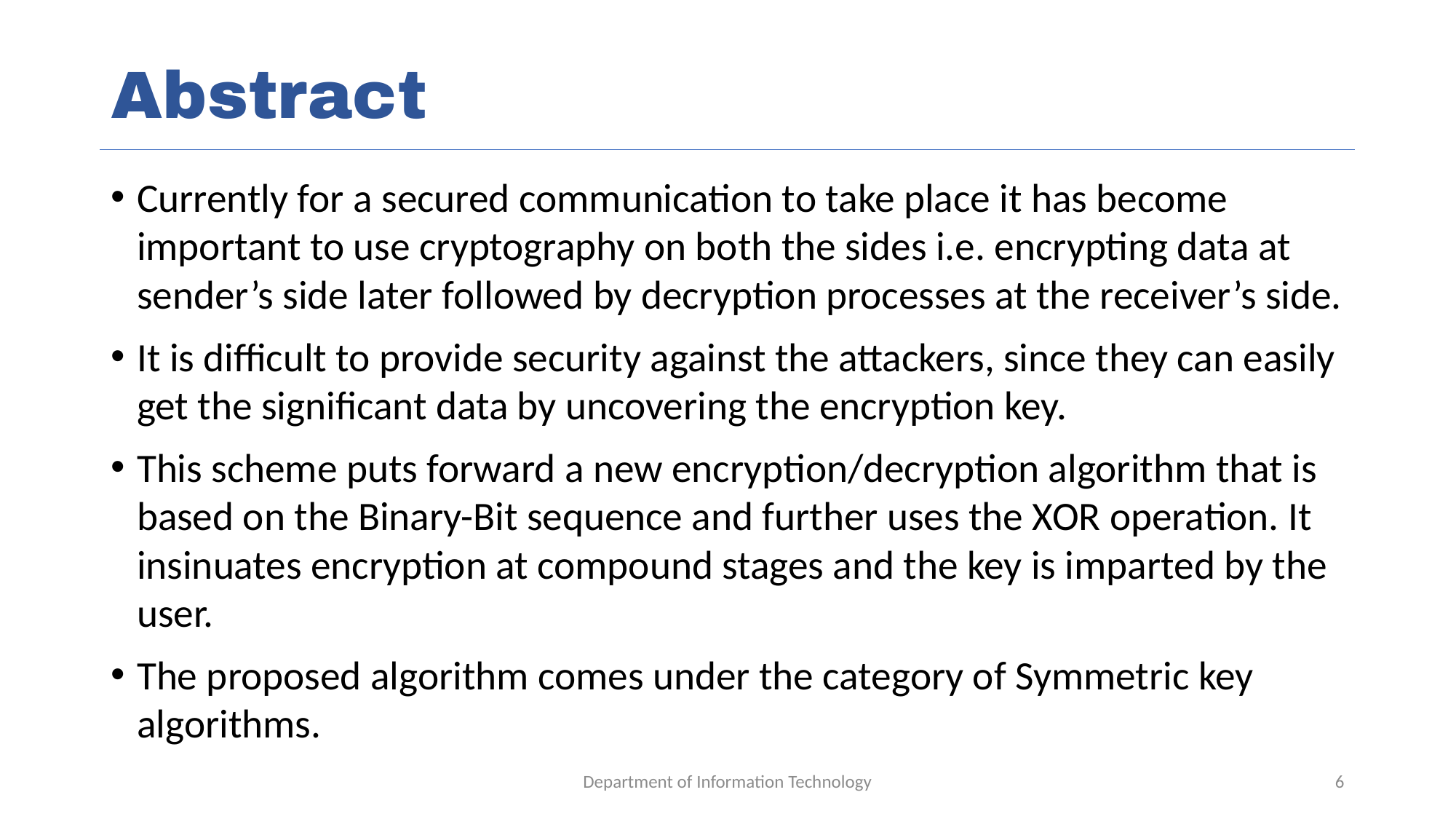

# Abstract
Currently for a secured communication to take place it has become important to use cryptography on both the sides i.e. encrypting data at sender’s side later followed by decryption processes at the receiver’s side.
It is difficult to provide security against the attackers, since they can easily get the significant data by uncovering the encryption key.
This scheme puts forward a new encryption/decryption algorithm that is based on the Binary-Bit sequence and further uses the XOR operation. It insinuates encryption at compound stages and the key is imparted by the user.
The proposed algorithm comes under the category of Symmetric key algorithms.
Department of Information Technology
6